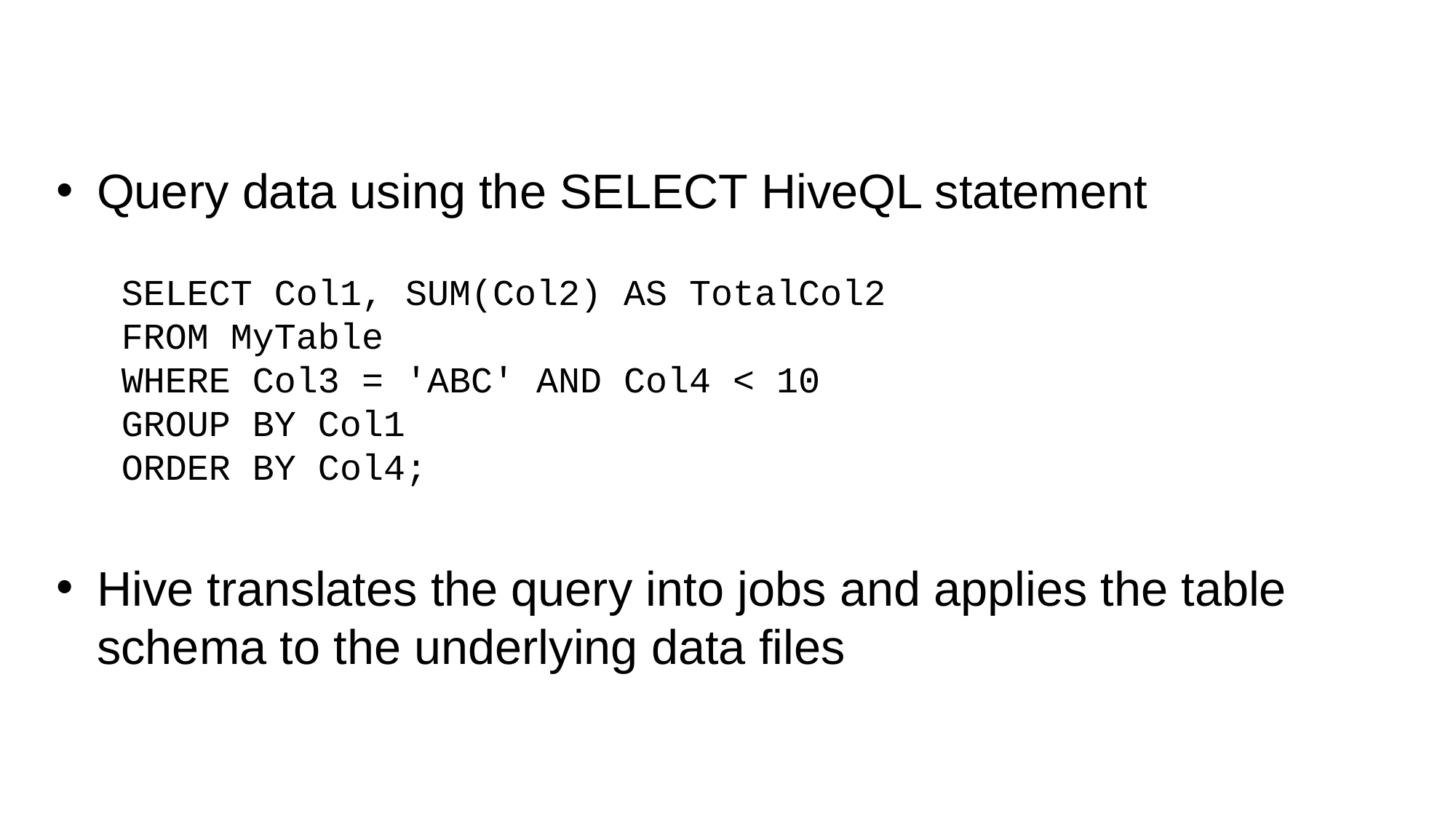

Query data using the SELECT HiveQL statement

Hive translates the query into jobs and applies the table schema to the underlying data files

SELECT Col1, SUM(Col2) AS TotalCol2
FROM MyTable
WHERE Col3 = 'ABC' AND Col4 < 10
GROUP BY Col1
ORDER BY Col4;